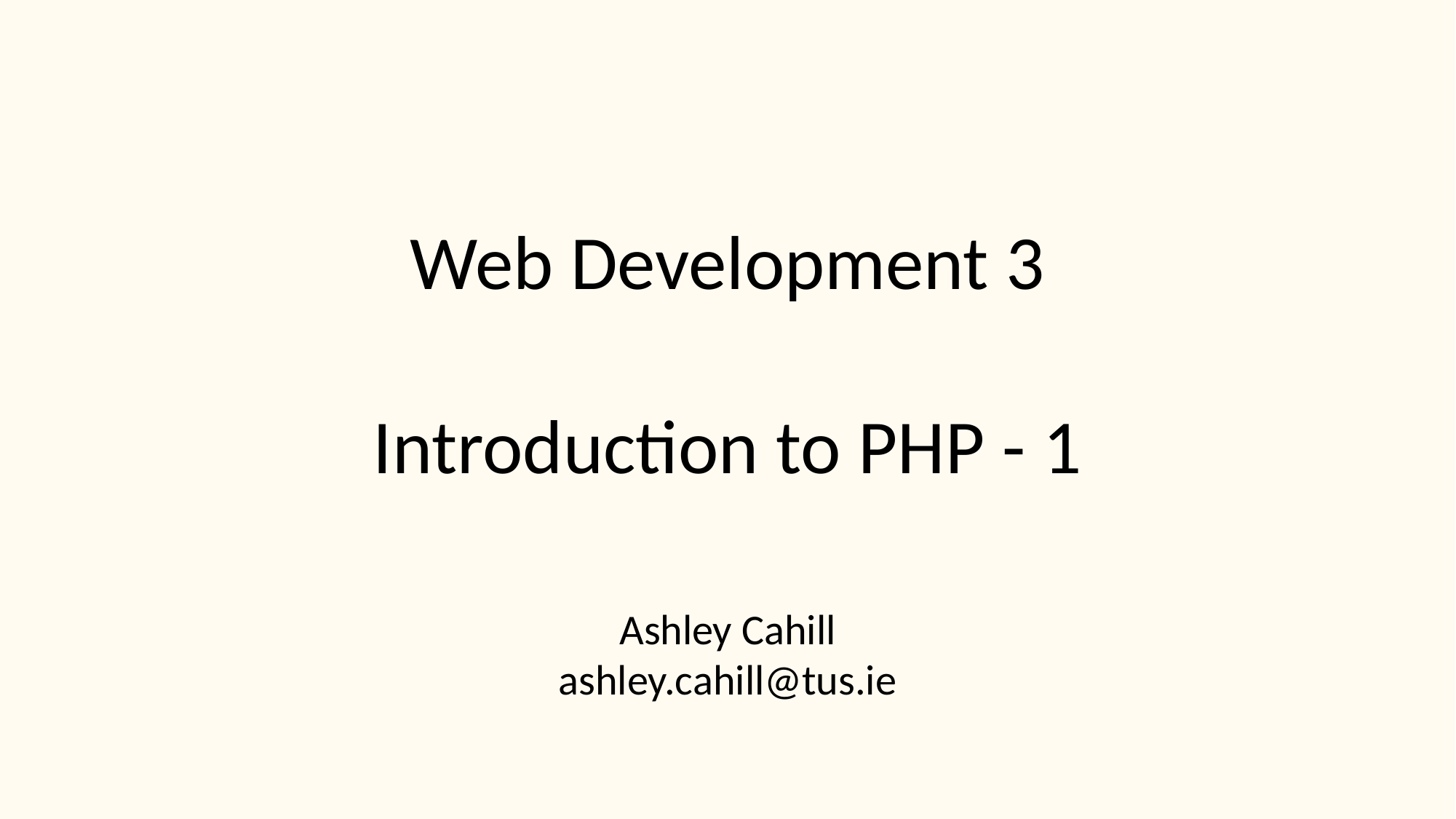

Web Development 3

Introduction to PHP - 1
Ashley Cahill
ashley.cahill@tus.ie